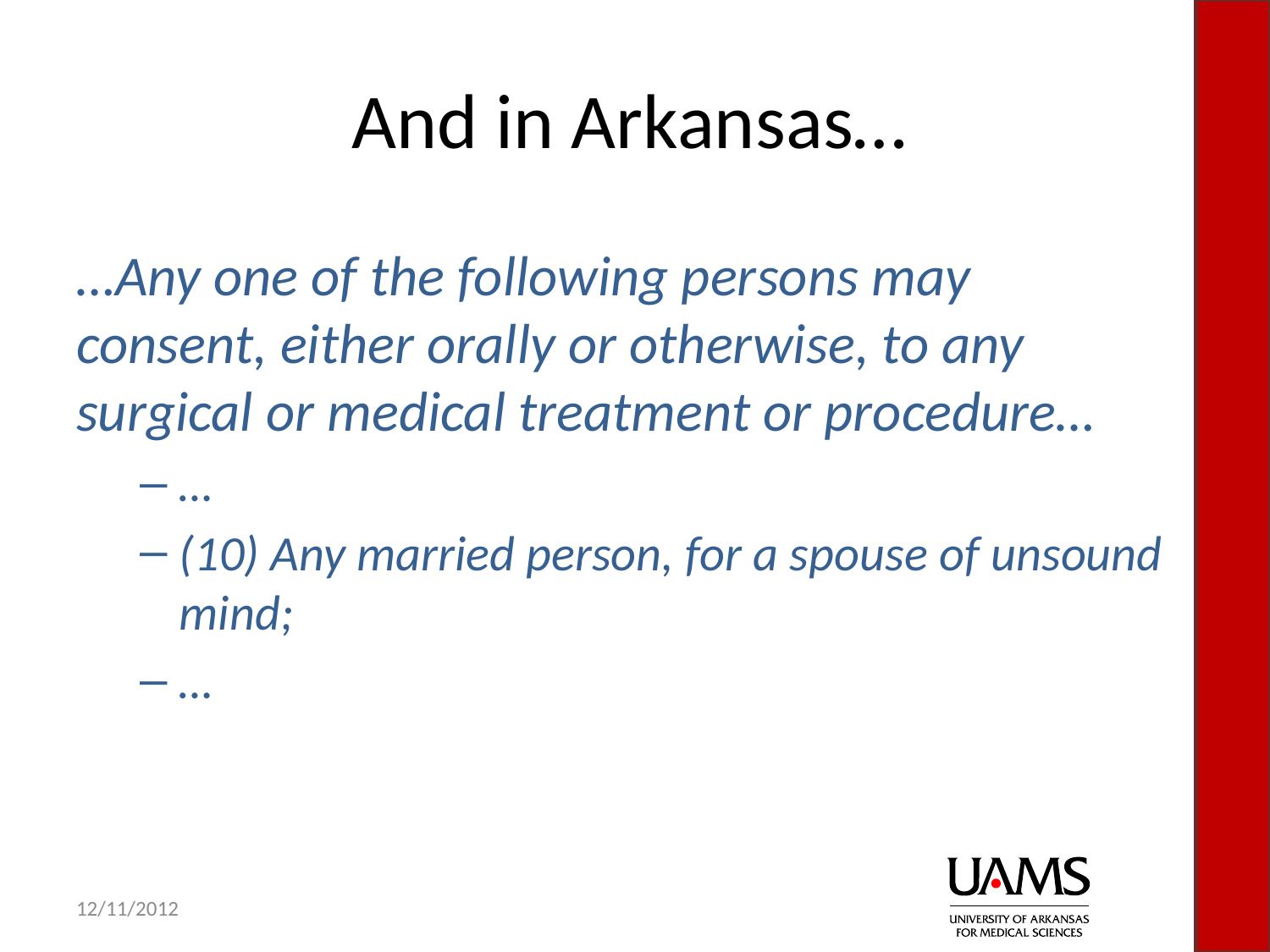

# And in Arkansas…
…Any one of the following persons may consent, either orally or otherwise, to any surgical or medical treatment or procedure…
…
(10) Any married person, for a spouse of unsound mind;
…